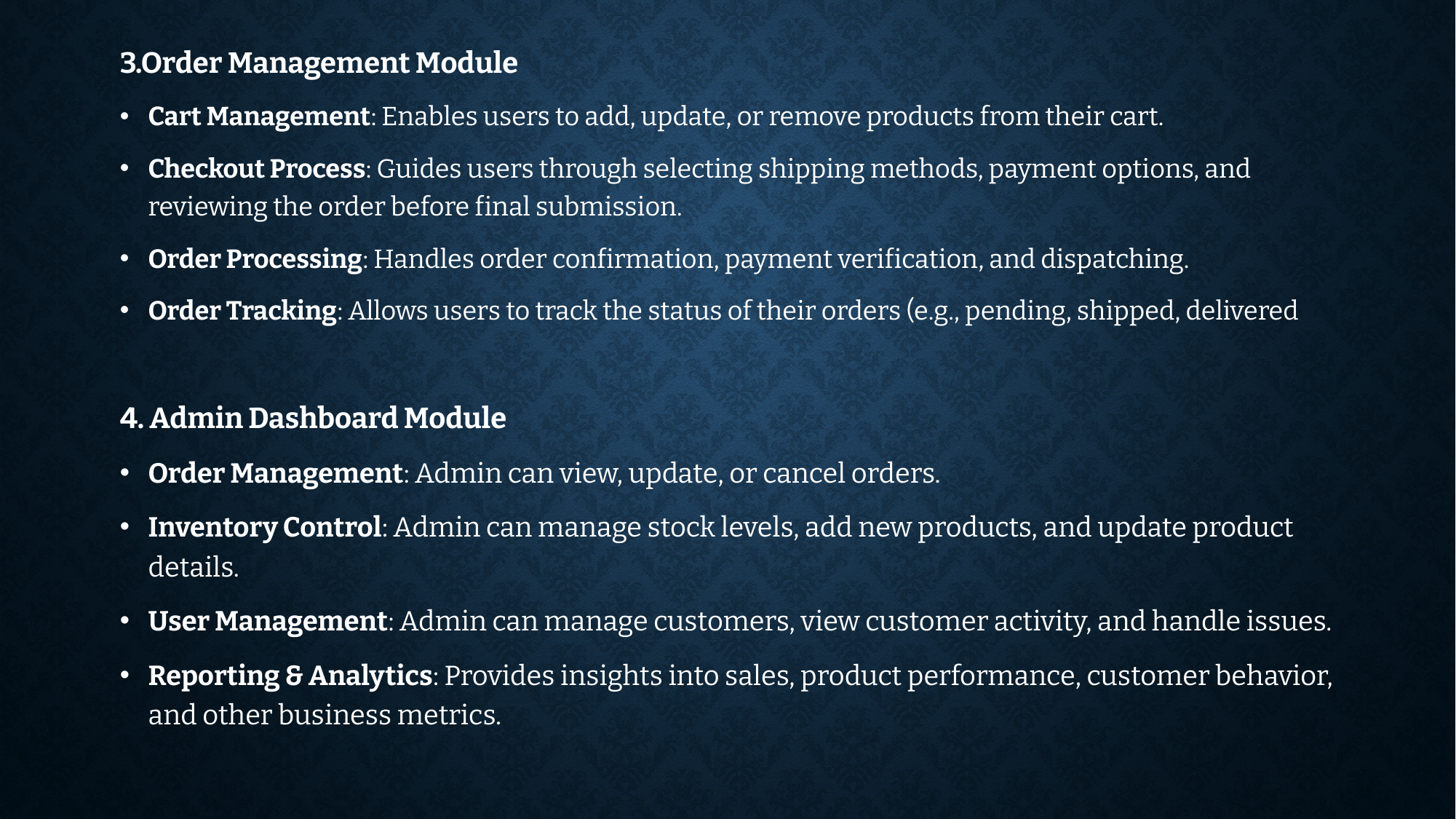

3.Order Management Module
Cart Management: Enables users to add, update, or remove products from their cart.
Checkout Process: Guides users through selecting shipping methods, payment options, and reviewing the order before final submission.
Order Processing: Handles order confirmation, payment verification, and dispatching.
Order Tracking: Allows users to track the status of their orders (e.g., pending, shipped, delivered

4. Admin Dashboard Module
Order Management: Admin can view, update, or cancel orders.
Inventory Control: Admin can manage stock levels, add new products, and update product details.
User Management: Admin can manage customers, view customer activity, and handle issues.
Reporting & Analytics: Provides insights into sales, product performance, customer behavior, and other business metrics.